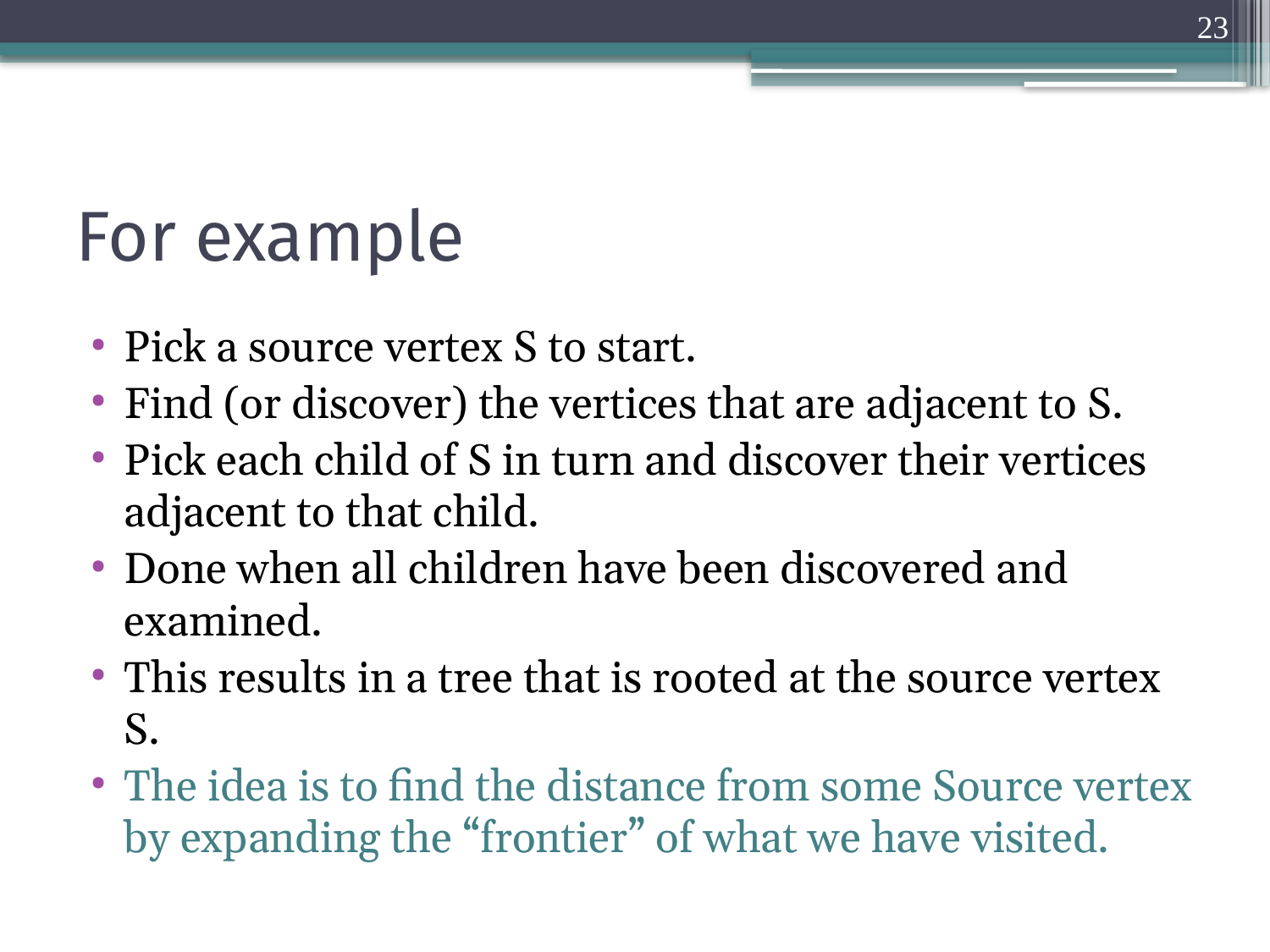

23
# For example
Pick a source vertex S to start.
Find (or discover) the vertices that are adjacent to S.
Pick each child of S in turn and discover their vertices adjacent to that child.
Done when all children have been discovered and examined.
This results in a tree that is rooted at the source vertex S.
The idea is to find the distance from some Source vertex by expanding the “frontier” of what we have visited.